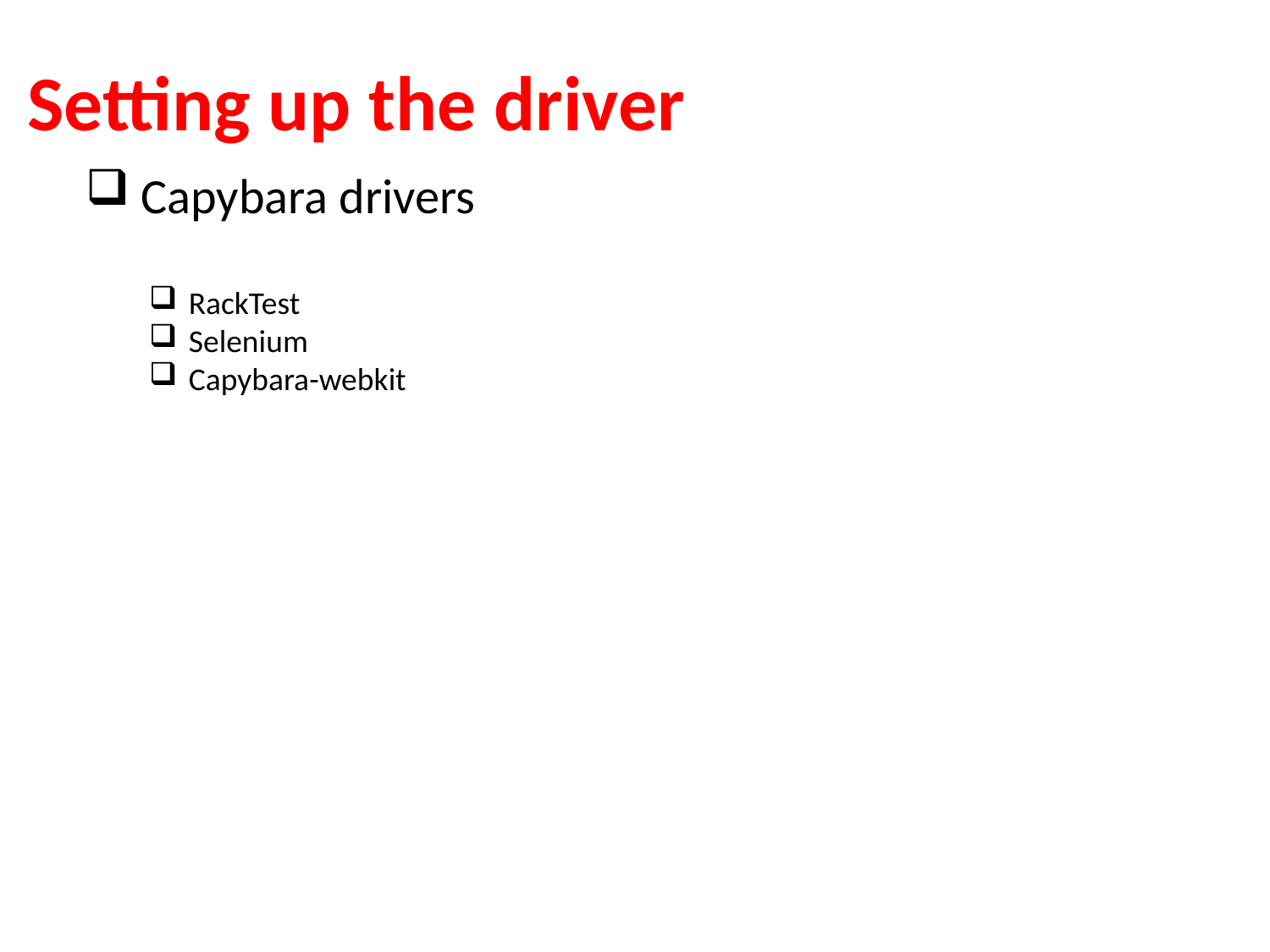

# Setting up the driver
 Capybara drivers

RackTest
Selenium
Capybara-webkit